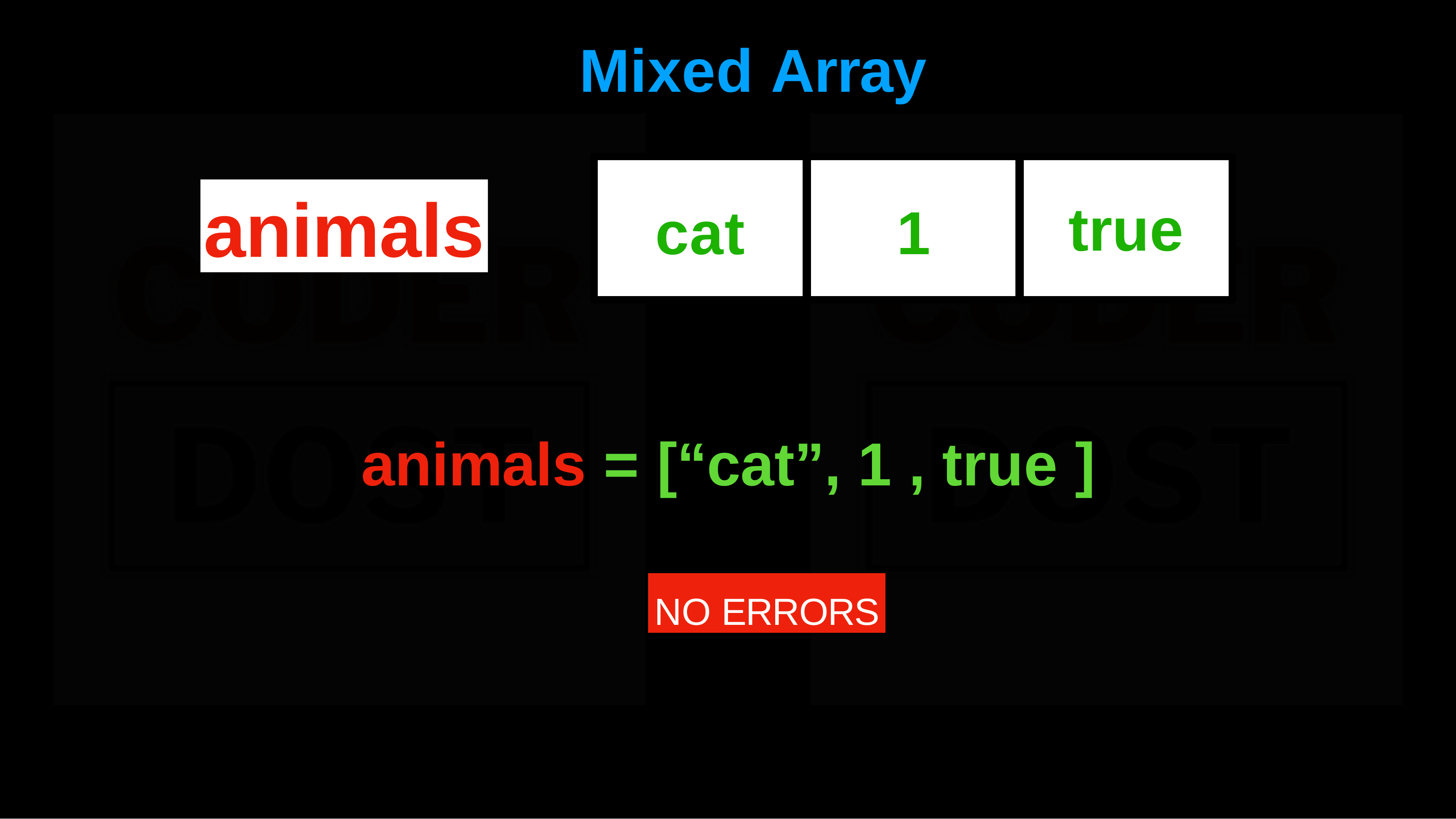

# Mixed	Array

cat	1

animals
true
animals	=	[“cat”,	1	,	true	]
NO ERRORS